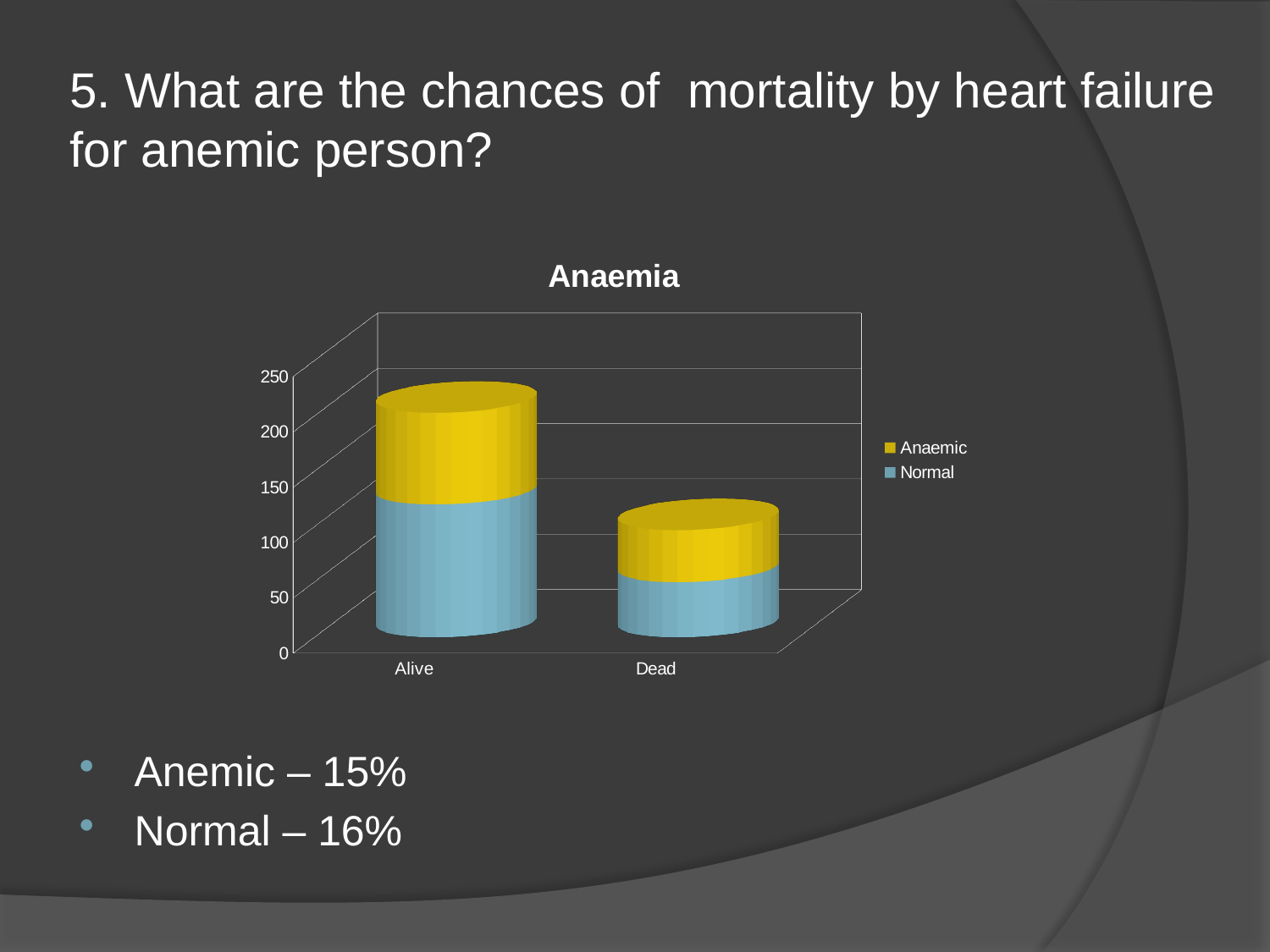

# 5. What are the chances of  mortality by heart failure for anemic person?

Anemic – 15%
Normal – 16%

[unsupported chart]